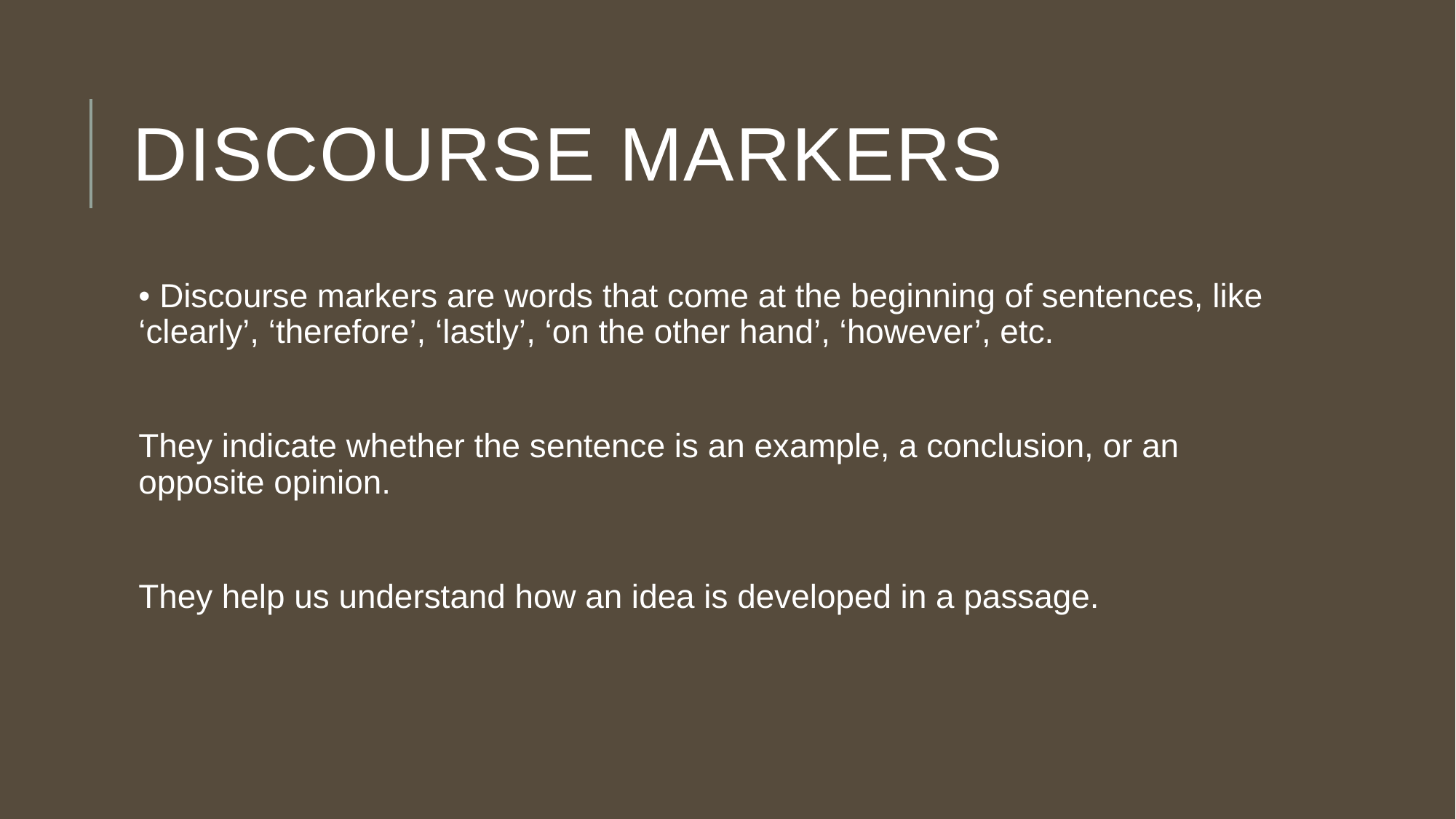

# Discourse Markers
• Discourse markers are words that come at the beginning of sentences, like ‘clearly’, ‘therefore’, ‘lastly’, ‘on the other hand’, ‘however’, etc.

They indicate whether the sentence is an example, a conclusion, or an opposite opinion.

They help us understand how an idea is developed in a passage.